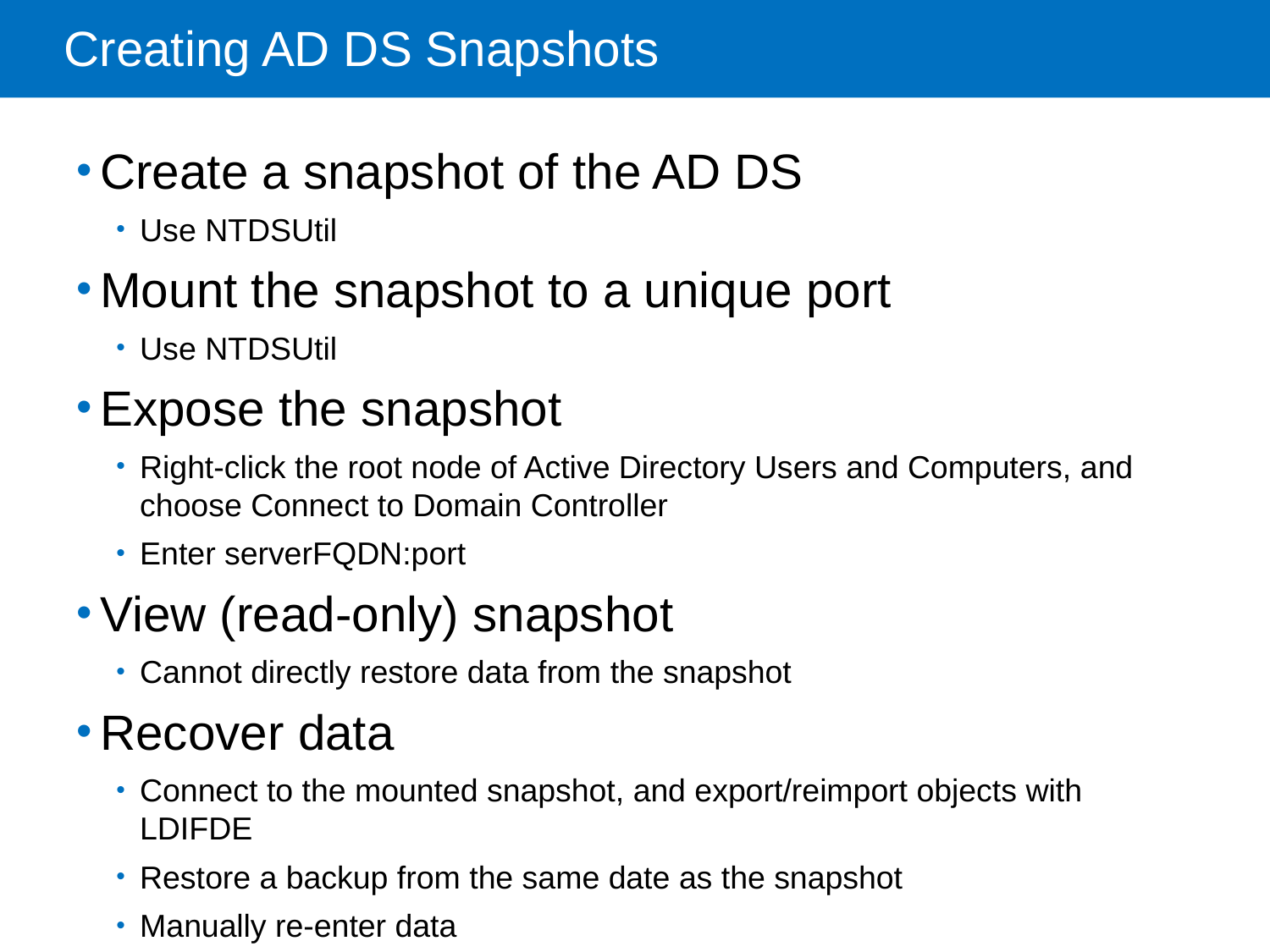

# Creating AD DS Snapshots
Create a snapshot of the AD DS
Use NTDSUtil
Mount the snapshot to a unique port
Use NTDSUtil
Expose the snapshot
Right-click the root node of Active Directory Users and Computers, and choose Connect to Domain Controller
Enter serverFQDN:port
View (read-only) snapshot
Cannot directly restore data from the snapshot
Recover data
Connect to the mounted snapshot, and export/reimport objects with LDIFDE
Restore a backup from the same date as the snapshot
Manually re-enter data